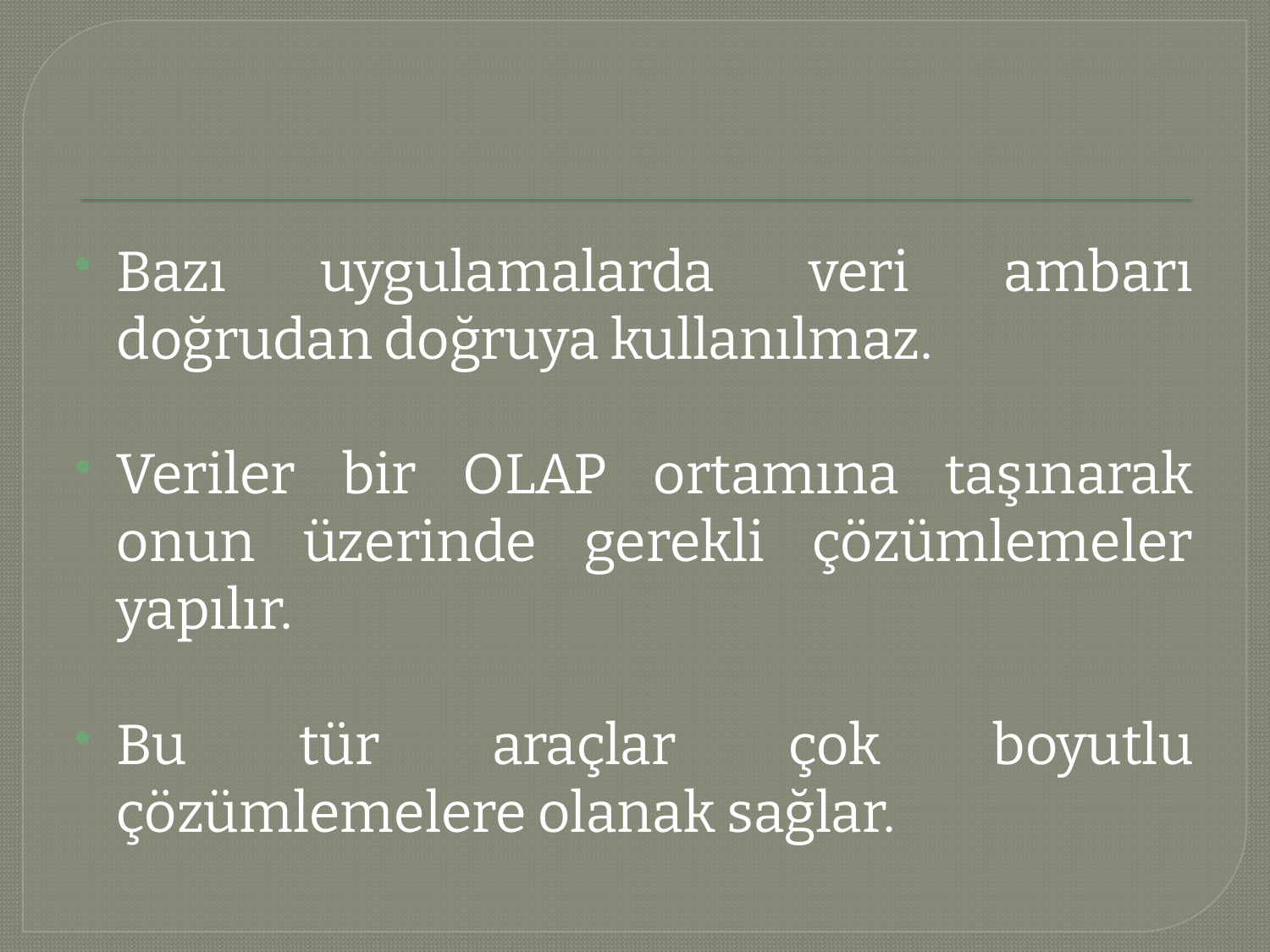

#
Bazı uygulamalarda veri ambarı doğrudan doğruya kullanılmaz.

Veriler bir OLAP ortamına taşınarak onun üzerinde gerekli çözümlemeler yapılır.

Bu tür araçlar çok boyutlu çözümlemelere olanak sağlar.